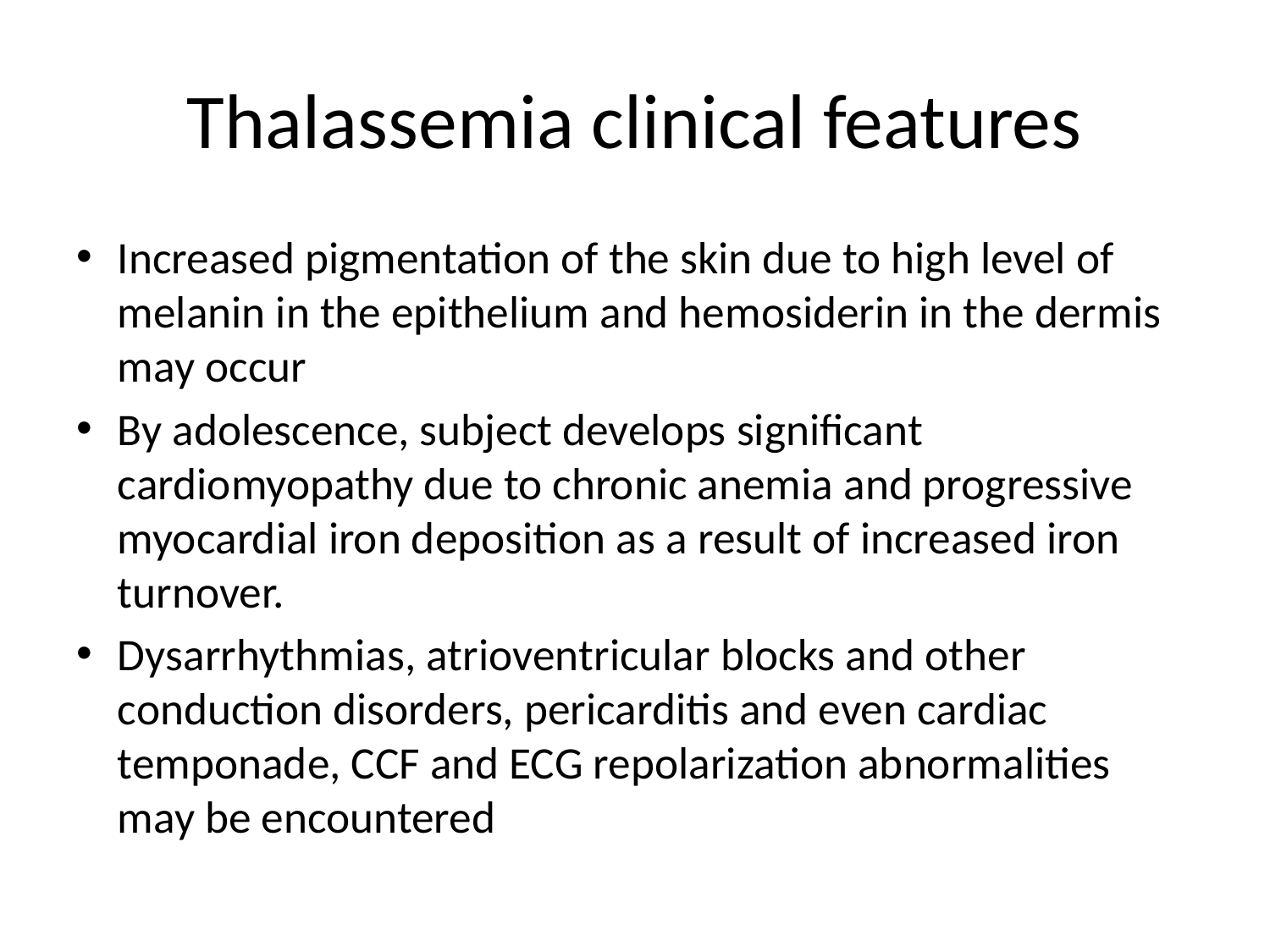

# Thalassemia clinical features
Increased pigmentation of the skin due to high level of melanin in the epithelium and hemosiderin in the dermis may occur
By adolescence, subject develops significant cardiomyopathy due to chronic anemia and progressive myocardial iron deposition as a result of increased iron turnover.
Dysarrhythmias, atrioventricular blocks and other conduction disorders, pericarditis and even cardiac temponade, CCF and ECG repolarization abnormalities may be encountered